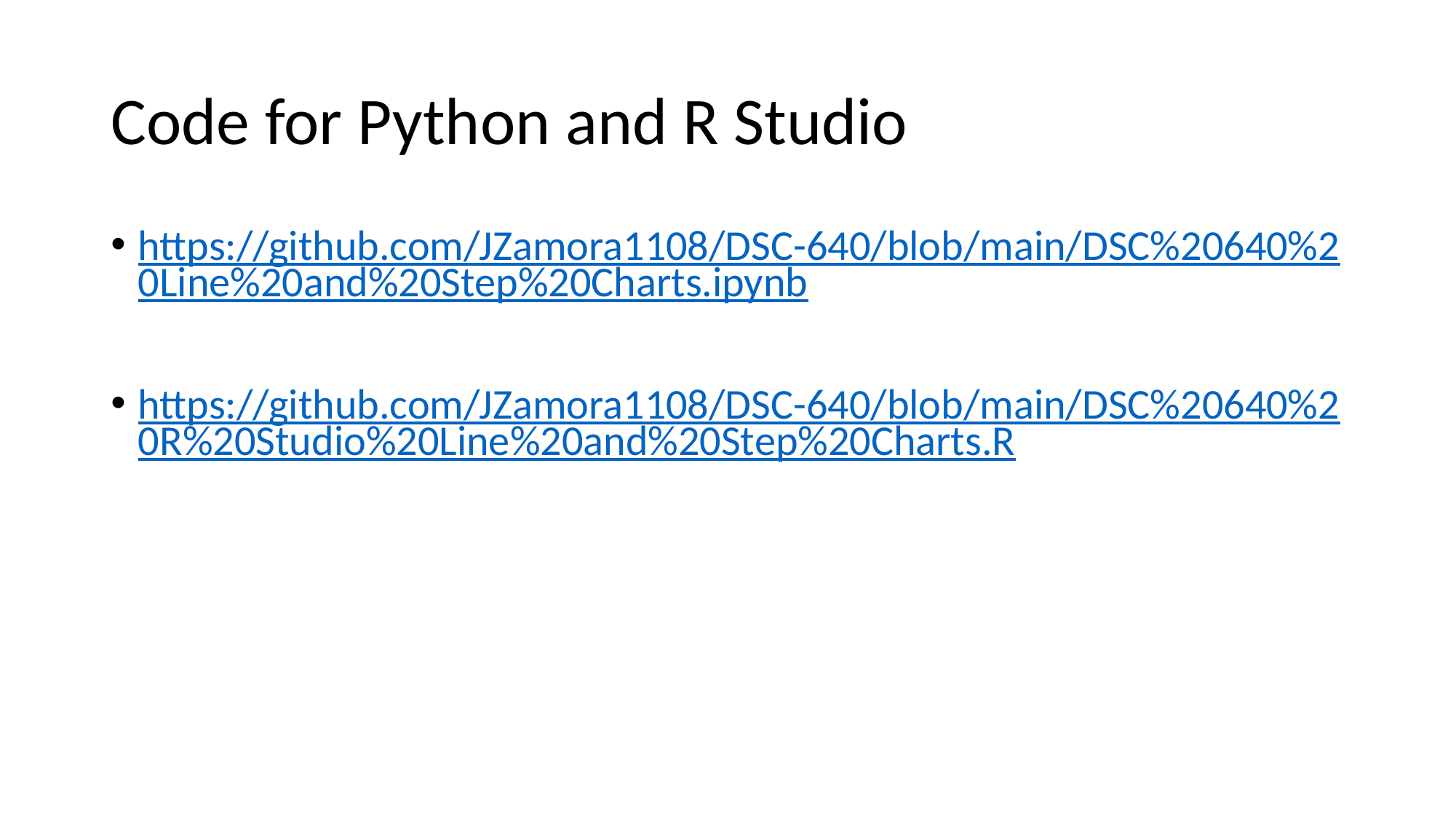

# Code for Python and R Studio
https://github.com/JZamora1108/DSC-640/blob/main/DSC%20640%20Line%20and%20Step%20Charts.ipynb

https://github.com/JZamora1108/DSC-640/blob/main/DSC%20640%20R%20Studio%20Line%20and%20Step%20Charts.R